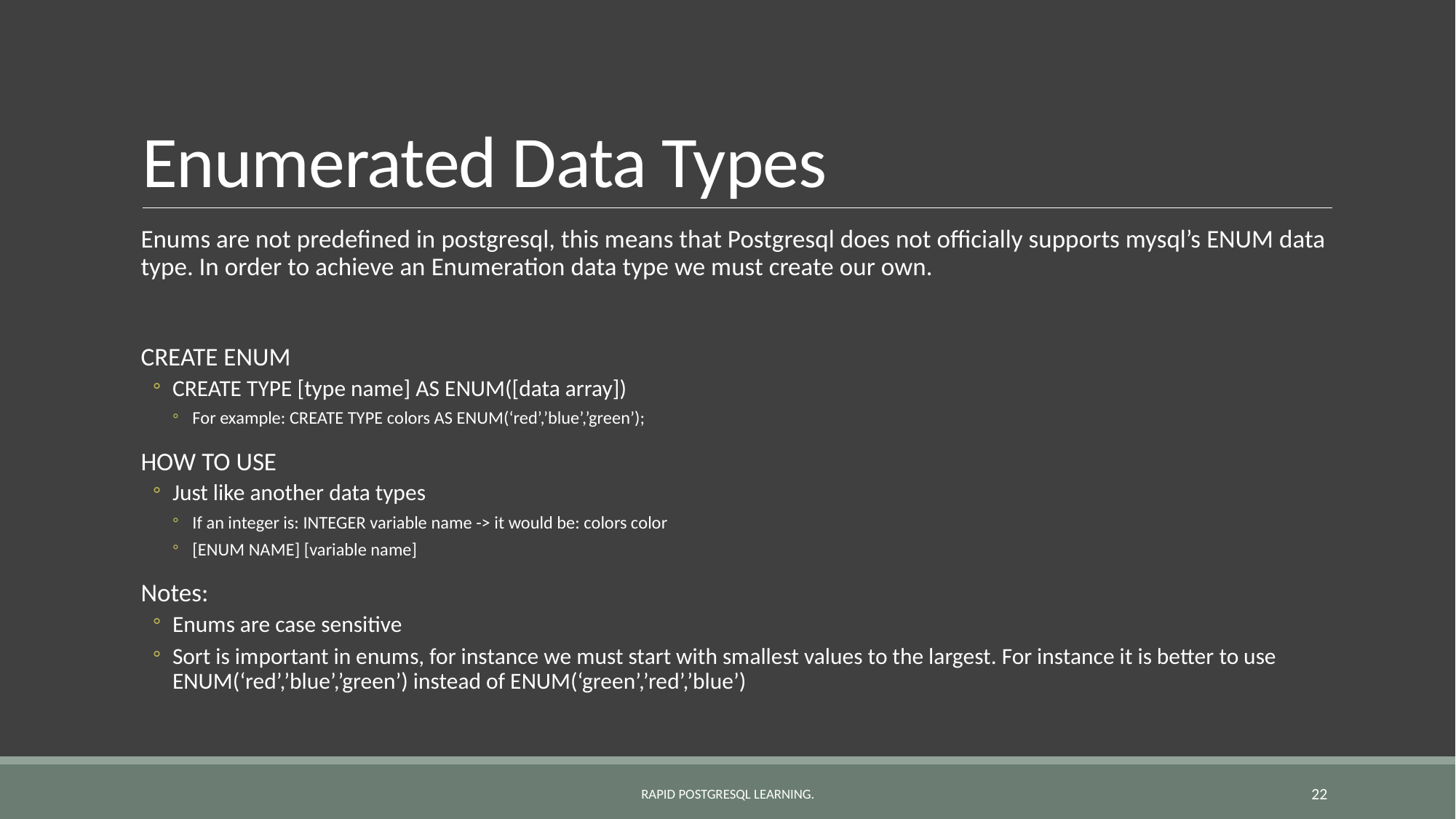

# Enumerated Data Types
Enums are not predefined in postgresql, this means that Postgresql does not officially supports mysql’s ENUM data type. In order to achieve an Enumeration data type we must create our own.

CREATE ENUM
CREATE TYPE [type name] AS ENUM([data array])
For example: CREATE TYPE colors AS ENUM(‘red’,’blue’,’green’);
HOW TO USE
Just like another data types
If an integer is: INTEGER variable name -> it would be: colors color
[ENUM NAME] [variable name]
Notes:
Enums are case sensitive
Sort is important in enums, for instance we must start with smallest values to the largest. For instance it is better to use ENUM(‘red’,’blue’,’green’) instead of ENUM(‘green’,’red’,’blue’)
Rapid POSTGRESQL learning.
22